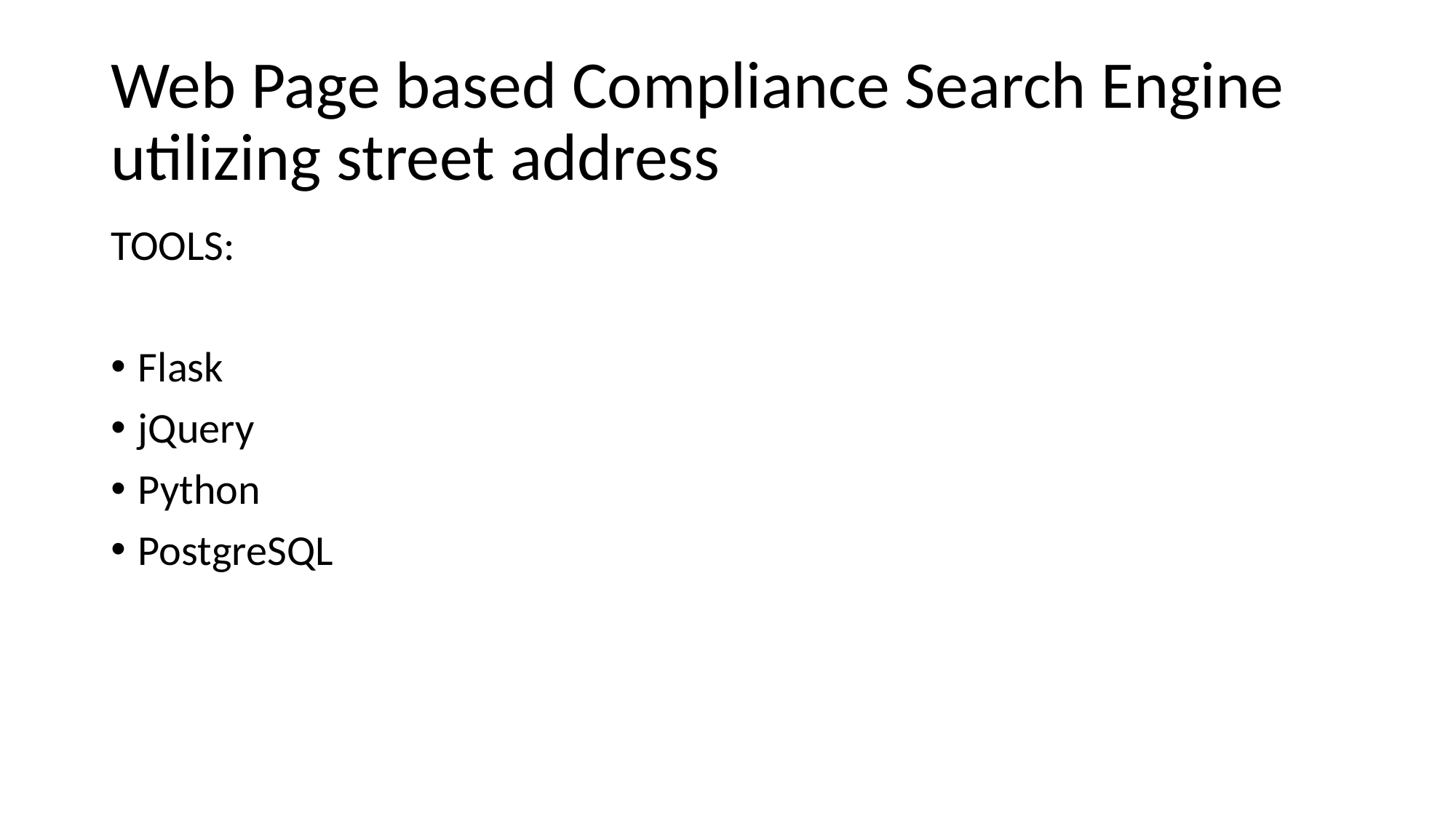

# Web Page based Compliance Search Engine utilizing street address
TOOLS:

Flask
jQuery
Python
PostgreSQL